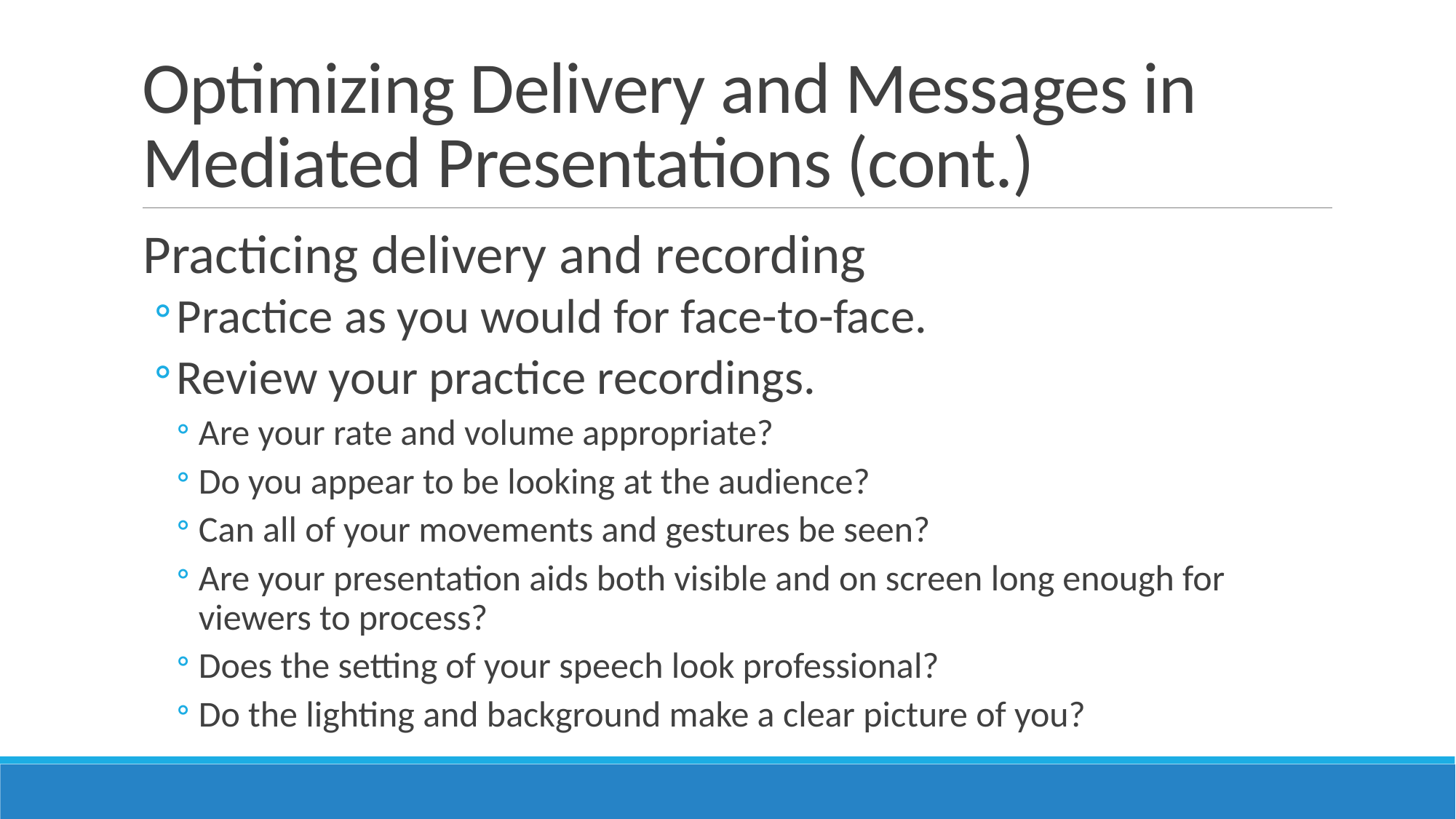

# Optimizing Delivery and Messages in Mediated Presentations (cont.)
Practicing delivery and recording
Practice as you would for face-to-face.
Review your practice recordings.
Are your rate and volume appropriate?
Do you appear to be looking at the audience?
Can all of your movements and gestures be seen?
Are your presentation aids both visible and on screen long enough for viewers to process?
Does the setting of your speech look professional?
Do the lighting and background make a clear picture of you?